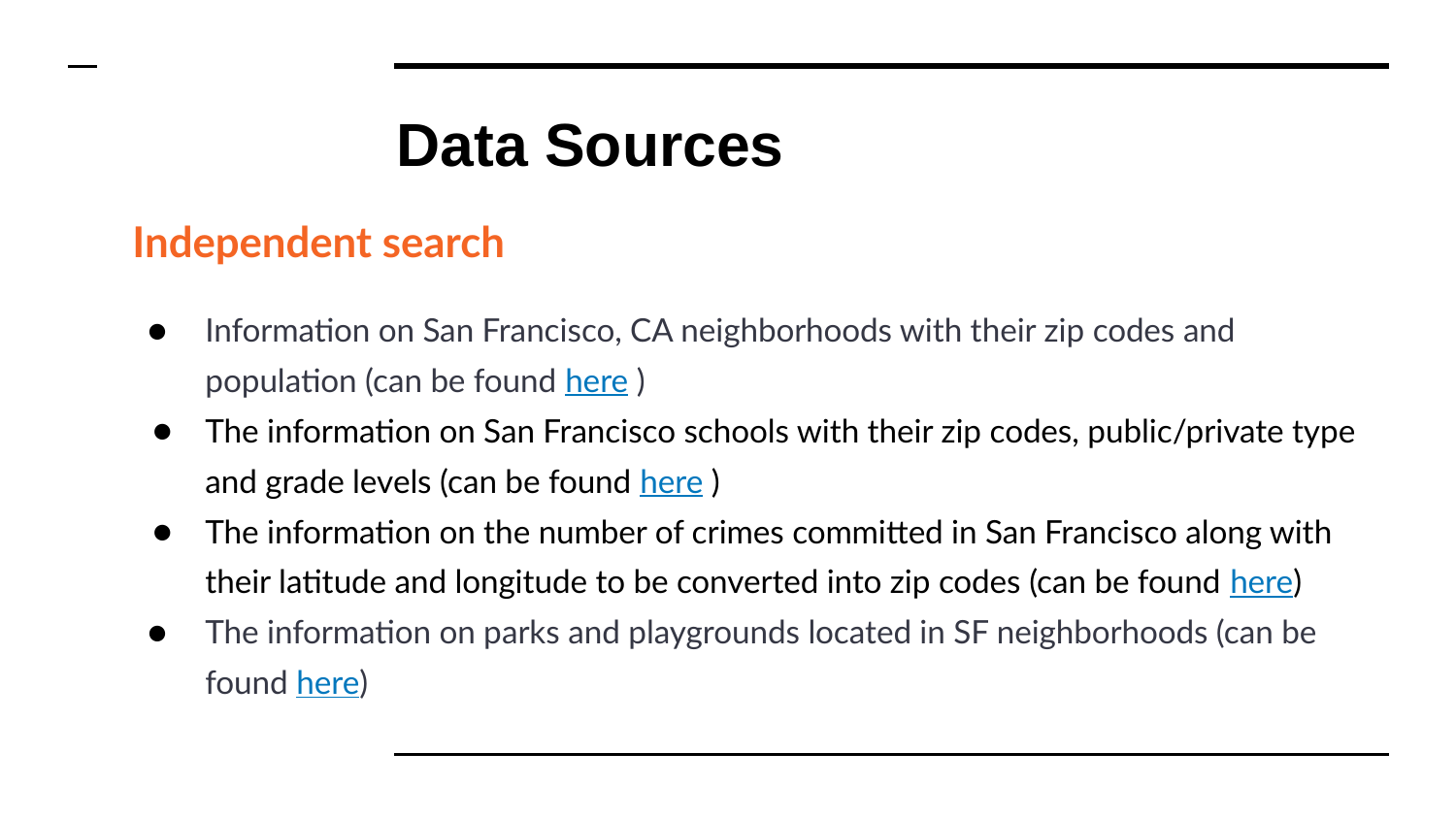

# Data Sources
Independent search
Information on San Francisco, CA neighborhoods with their zip codes and population (can be found here )
The information on San Francisco schools with their zip codes, public/private type and grade levels (can be found here )
The information on the number of crimes committed in San Francisco along with their latitude and longitude to be converted into zip codes (can be found here)
The information on parks and playgrounds located in SF neighborhoods (can be found here)